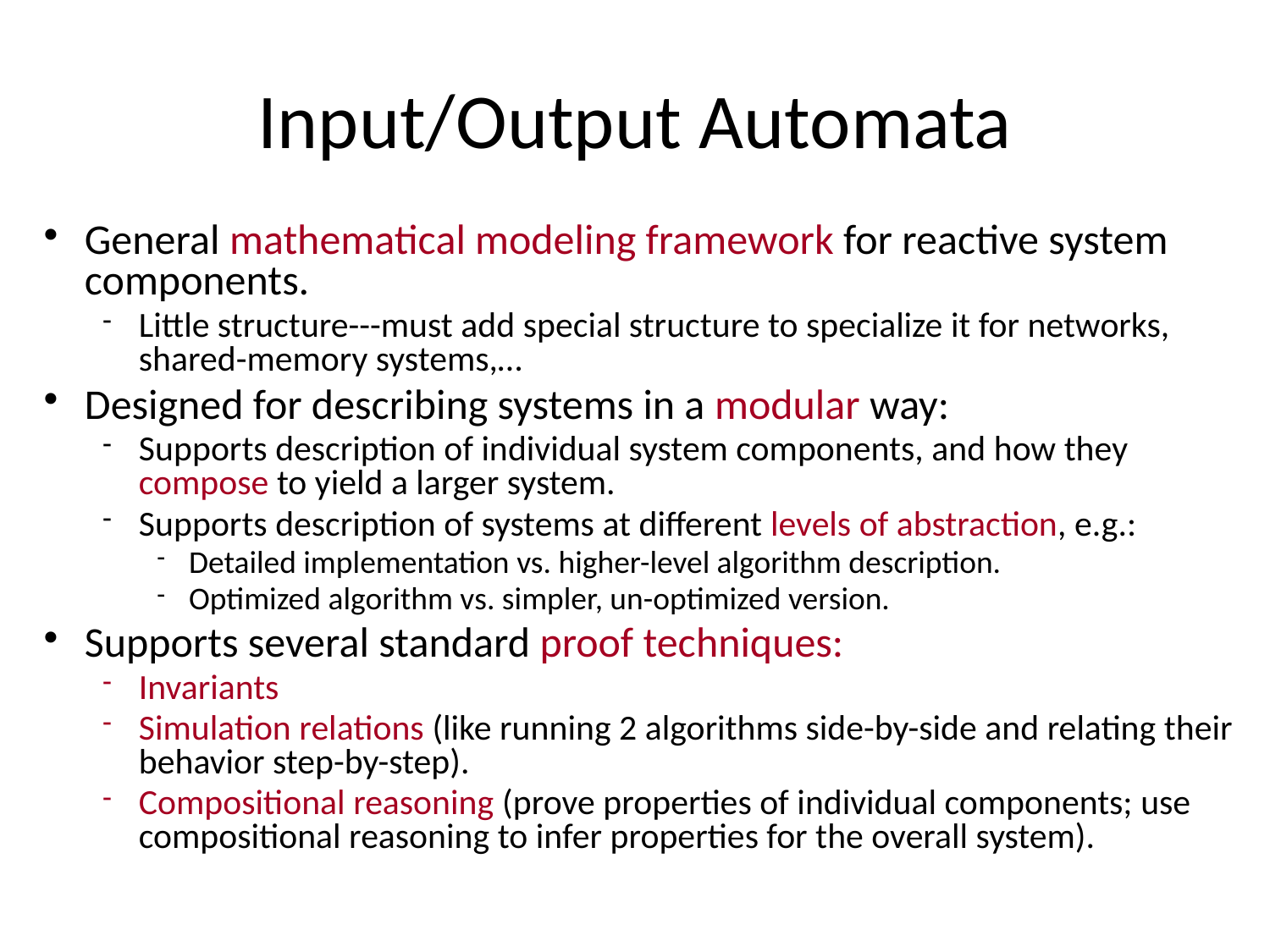

# Input/Output Automata
General mathematical modeling framework for reactive system components.
Little structure---must add special structure to specialize it for networks, shared-memory systems,…
Designed for describing systems in a modular way:
Supports description of individual system components, and how they compose to yield a larger system.
Supports description of systems at different levels of abstraction, e.g.:
Detailed implementation vs. higher-level algorithm description.
Optimized algorithm vs. simpler, un-optimized version.
Supports several standard proof techniques:
Invariants
Simulation relations (like running 2 algorithms side-by-side and relating their behavior step-by-step).
Compositional reasoning (prove properties of individual components; use compositional reasoning to infer properties for the overall system).